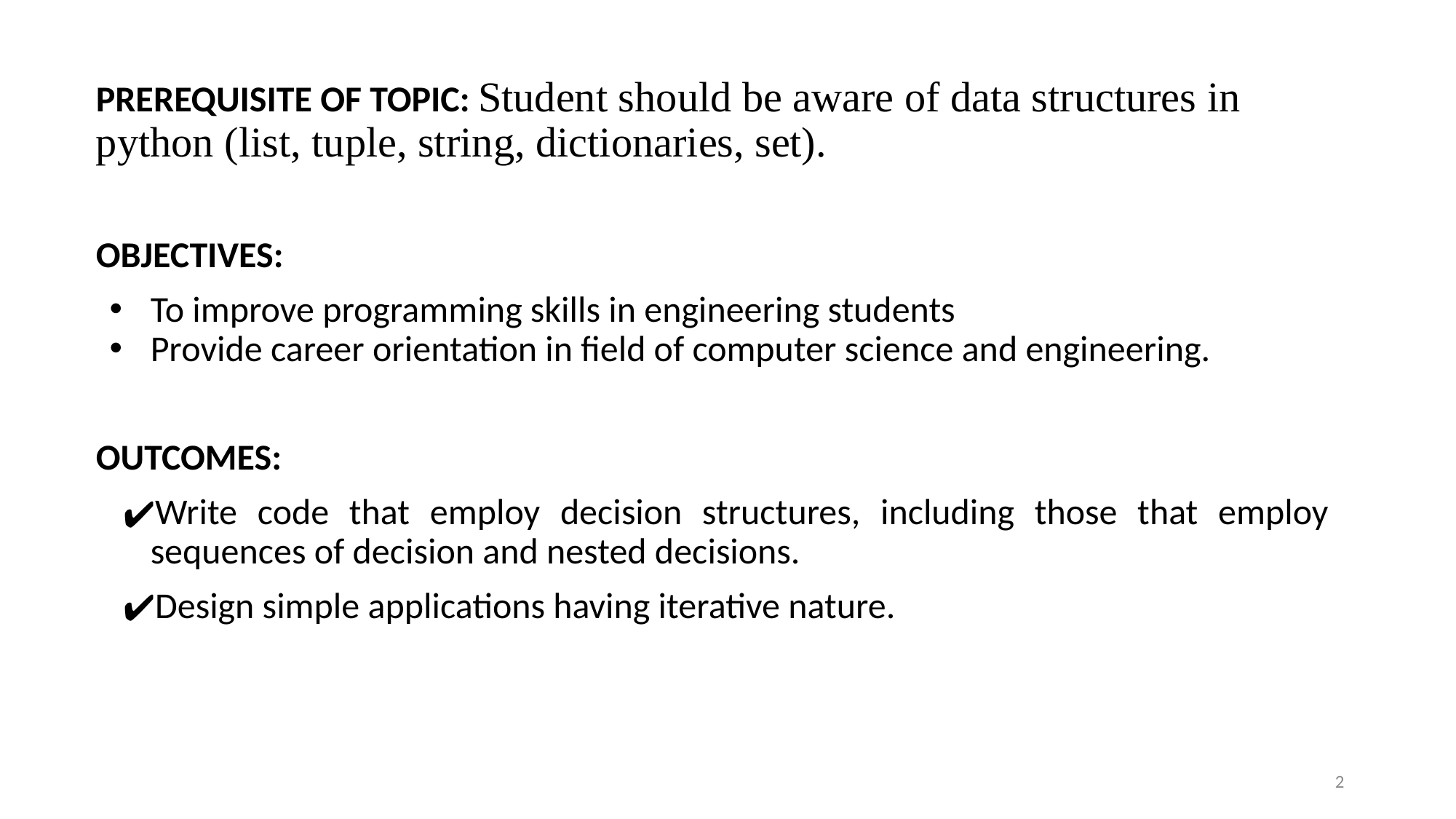

PREREQUISITE OF TOPIC: Student should be aware of data structures in python (list, tuple, string, dictionaries, set).

OBJECTIVES:
To improve programming skills in engineering students
Provide career orientation in field of computer science and engineering.

OUTCOMES:
Write code that employ decision structures, including those that employ sequences of decision and nested decisions.
Design simple applications having iterative nature.

2